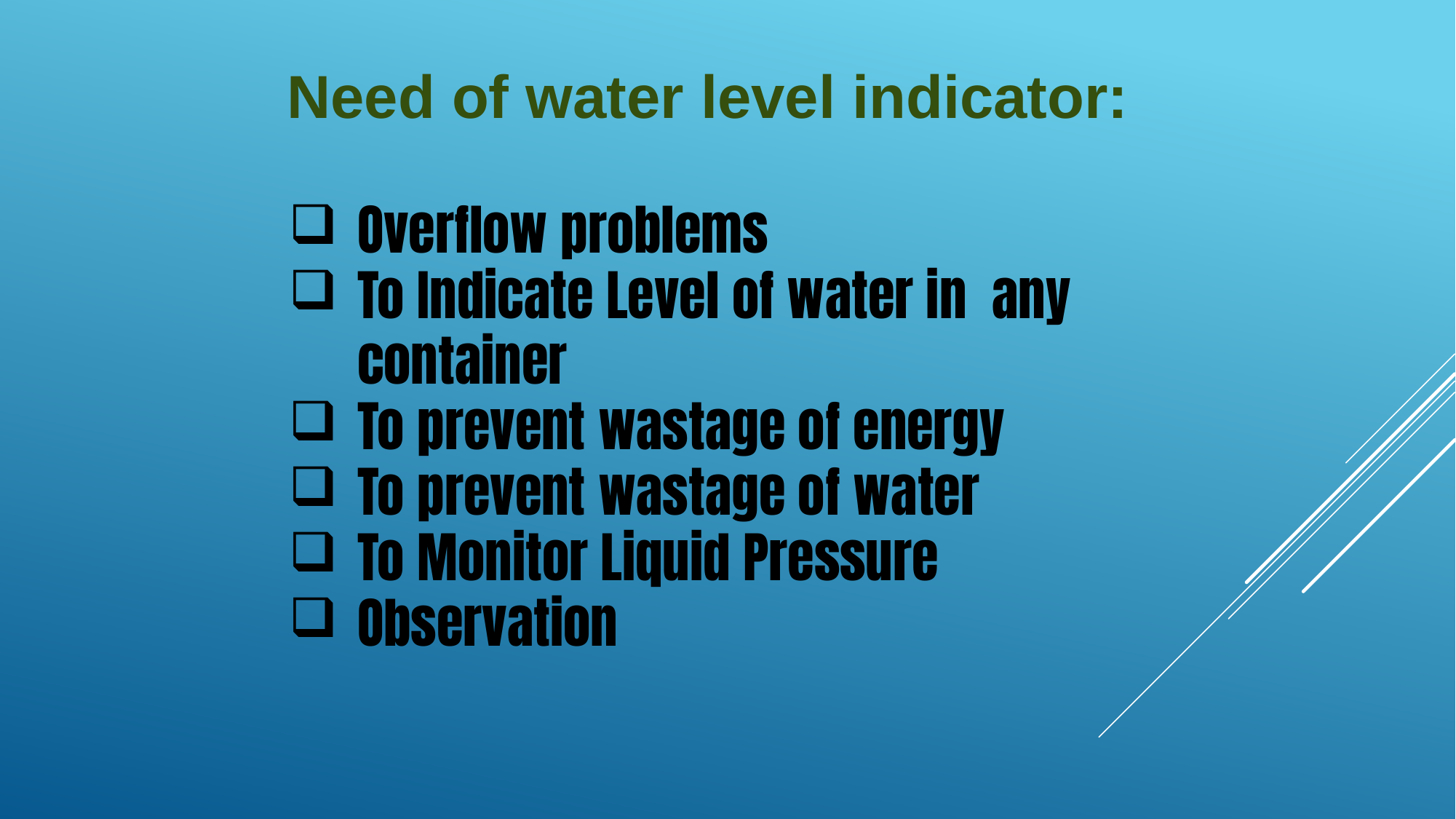

Need of water level indicator:
Overflow problems
To Indicate Level of water in  any container
To prevent wastage of energy
To prevent wastage of water
To Monitor Liquid Pressure
Observation